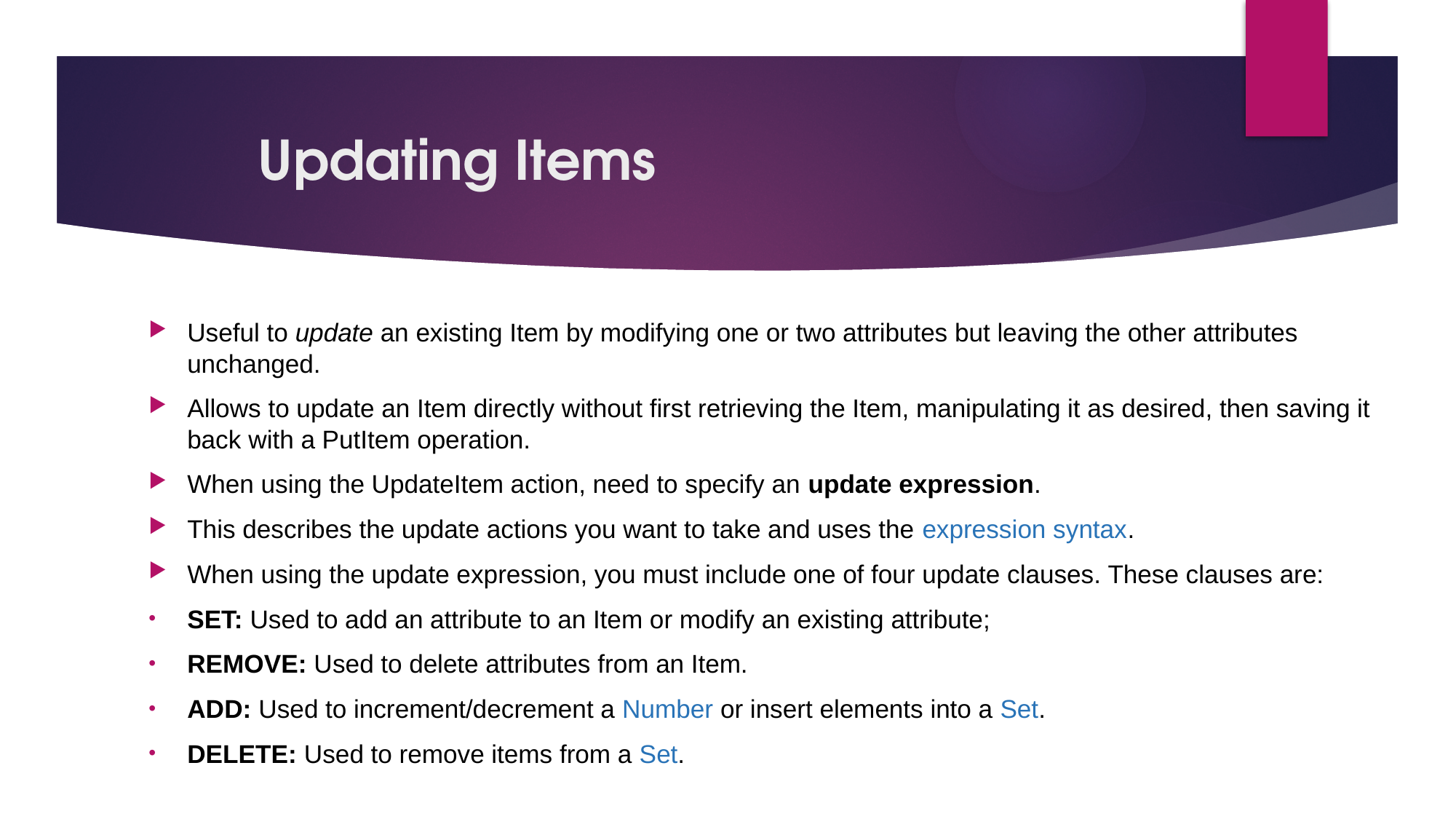

# Updating Items
Useful to update an existing Item by modifying one or two attributes but leaving the other attributes unchanged.
Allows to update an Item directly without first retrieving the Item, manipulating it as desired, then saving it back with a PutItem operation.
When using the UpdateItem action, need to specify an update expression.
This describes the update actions you want to take and uses the expression syntax.
When using the update expression, you must include one of four update clauses. These clauses are:
SET: Used to add an attribute to an Item or modify an existing attribute;
REMOVE: Used to delete attributes from an Item.
ADD: Used to increment/decrement a Number or insert elements into a Set.
DELETE: Used to remove items from a Set.